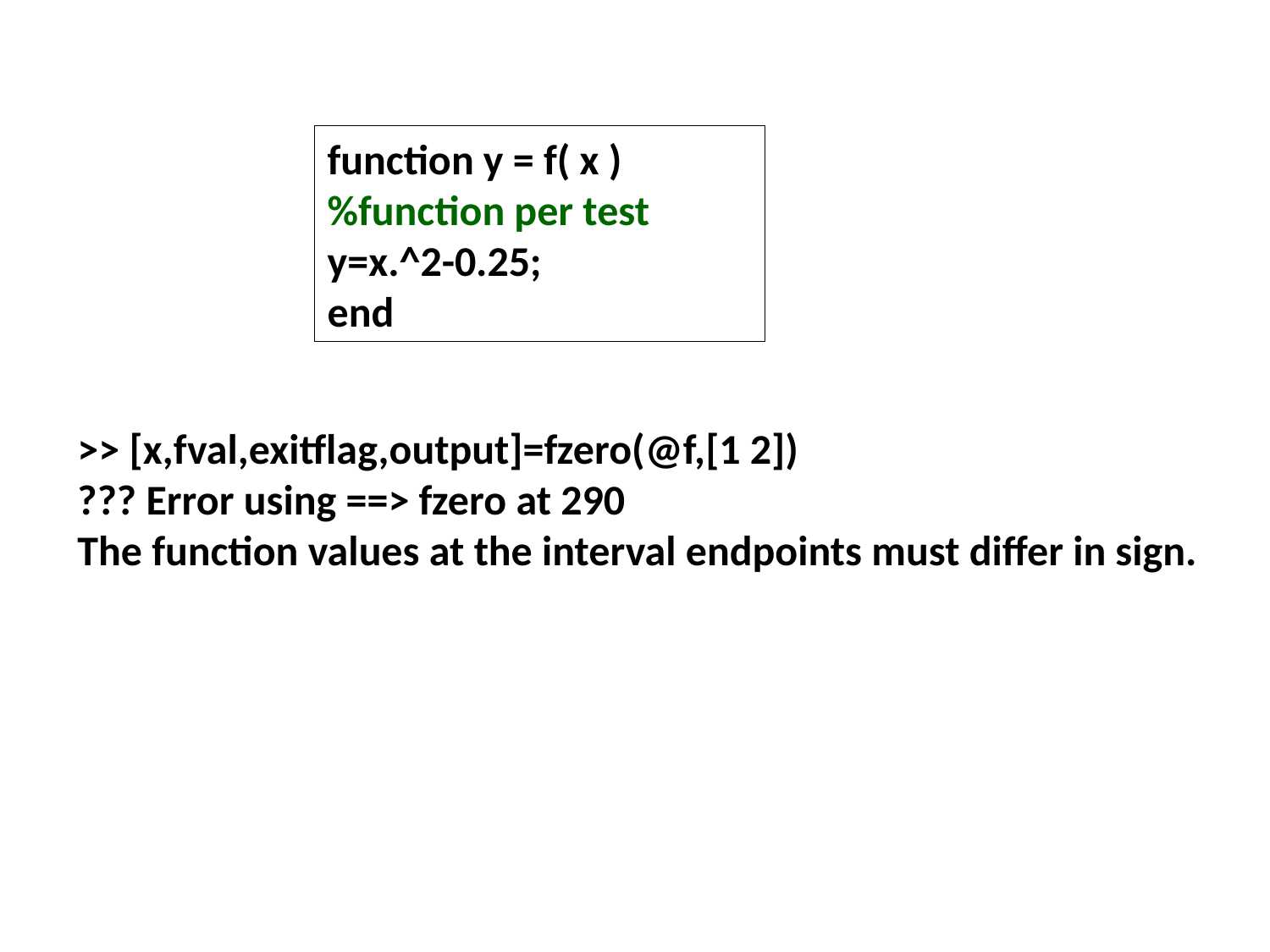

function y = f( x )
%function per test
y=x.^2-0.25;
end
>> [x,fval,exitflag,output]=fzero(@f,[1 2])
??? Error using ==> fzero at 290
The function values at the interval endpoints must differ in sign.